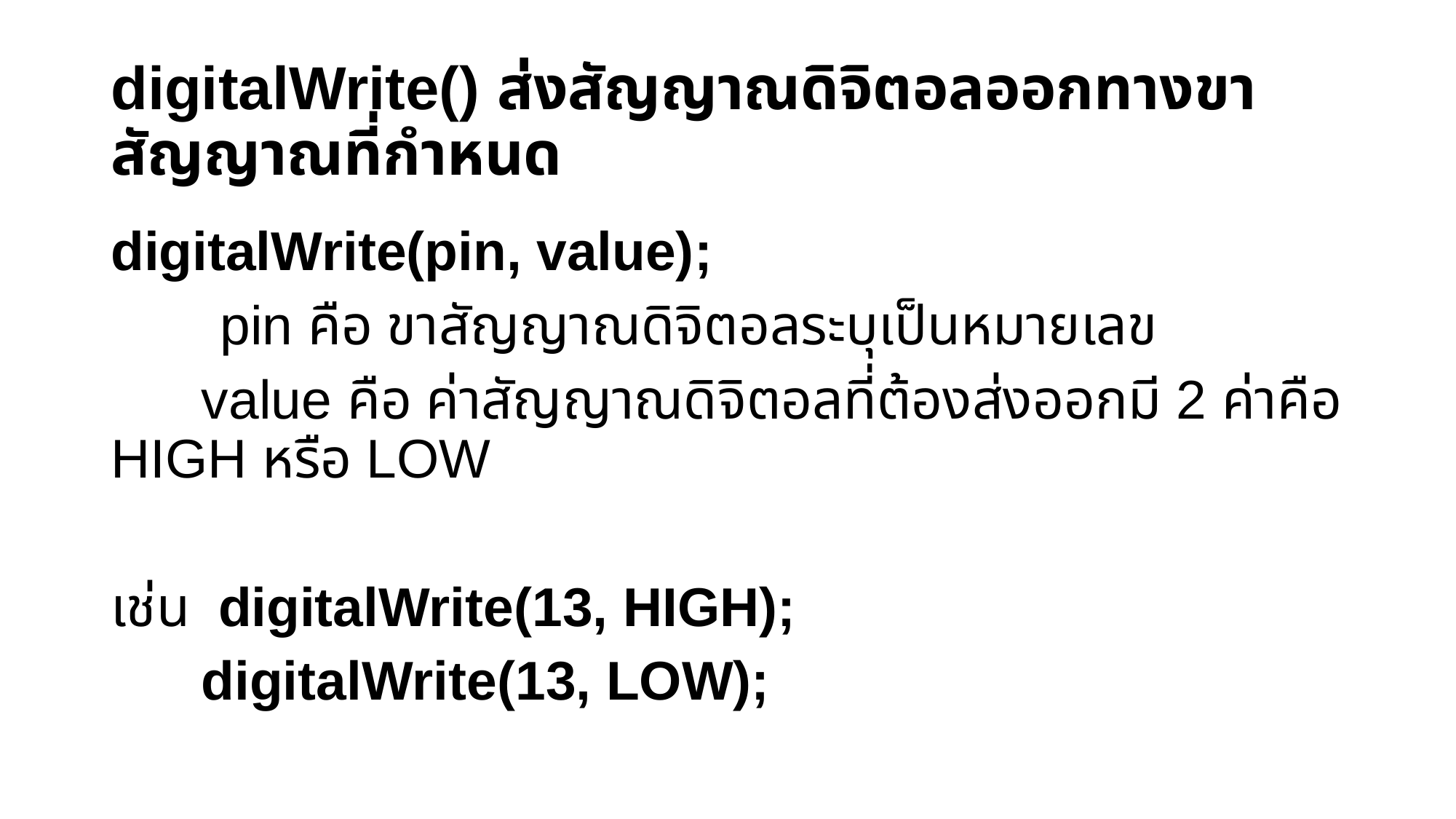

# digitalWrite() ส่งสัญญาณดิจิตอลออกทางขาสัญญาณที่กำหนด
digitalWrite(pin, value);
	pin คือ ขาสัญญาณดิจิตอลระบุเป็นหมายเลข
      value คือ ค่าสัญญาณดิจิตอลที่ต้องส่งออกมี 2 ค่าคือ HIGH หรือ LOW

เช่น  digitalWrite(13, HIGH);
      digitalWrite(13, LOW);